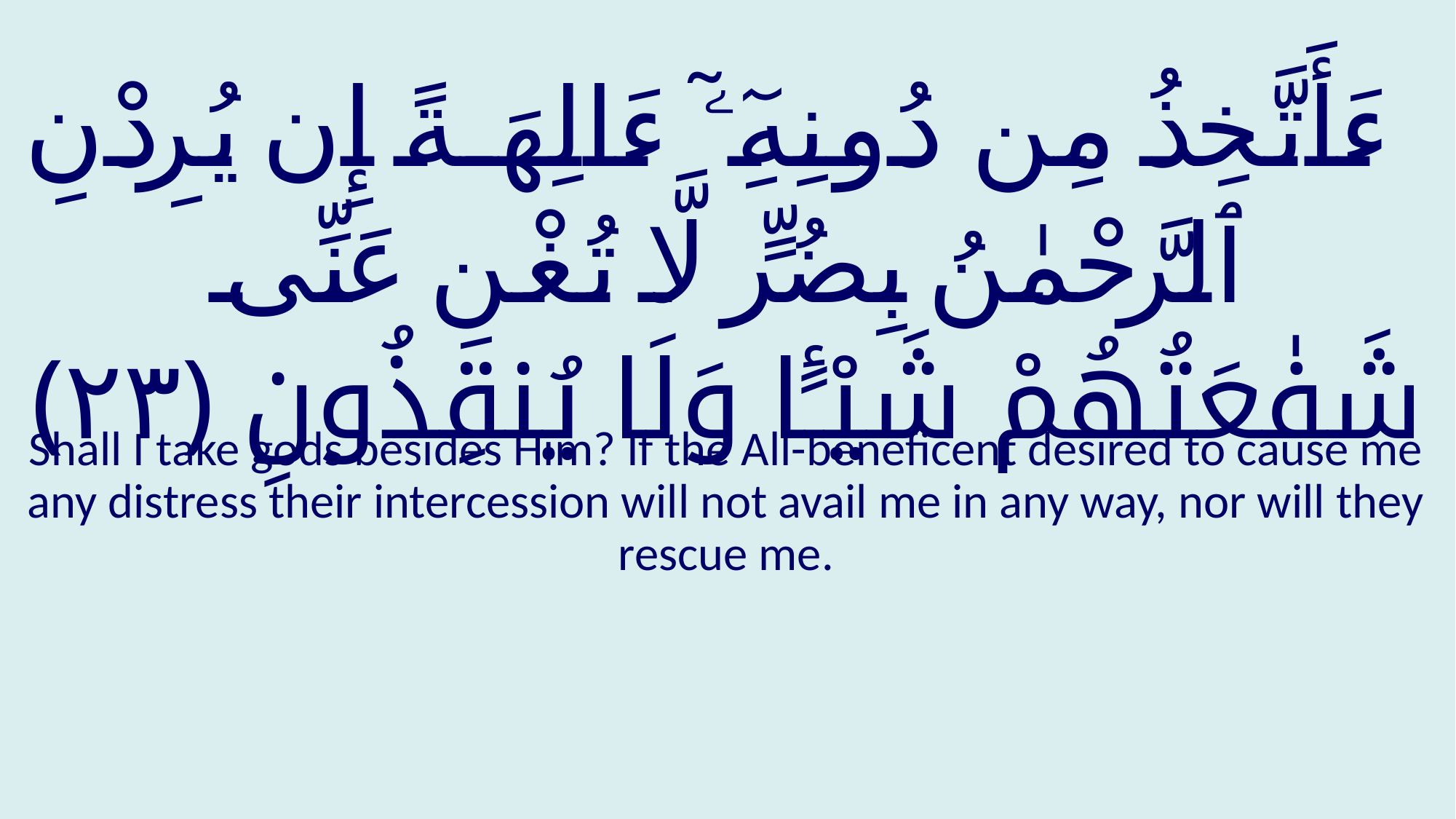

# ءَأَتَّخِذُ مِن دُونِهِۦٓ ءَالِهَةً إِن يُرِدْنِ ٱلرَّحْمٰنُ بِضُرٍّ لَّا تُغْنِ عَنِّى شَفٰعَتُهُمْ شَيْـًٔا وَلَا يُنقِذُونِ ﴿٢٣﴾
Shall I take gods besides Him? If the All-beneficent desired to cause me any distress their intercession will not avail me in any way, nor will they rescue me.